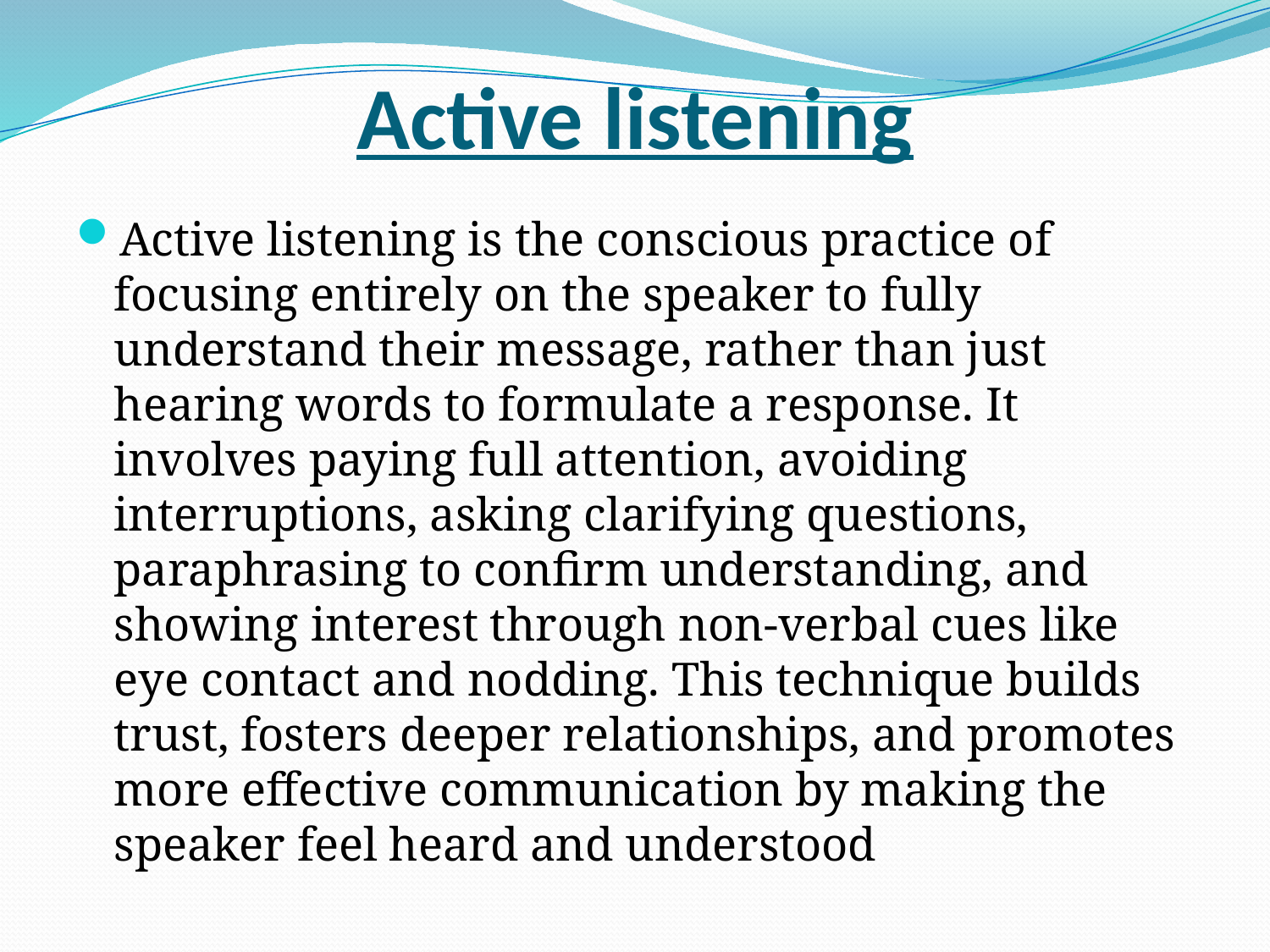

# Active listening
Active listening is the conscious practice of focusing entirely on the speaker to fully understand their message, rather than just hearing words to formulate a response. It involves paying full attention, avoiding interruptions, asking clarifying questions, paraphrasing to confirm understanding, and showing interest through non-verbal cues like eye contact and nodding. This technique builds trust, fosters deeper relationships, and promotes more effective communication by making the speaker feel heard and understood